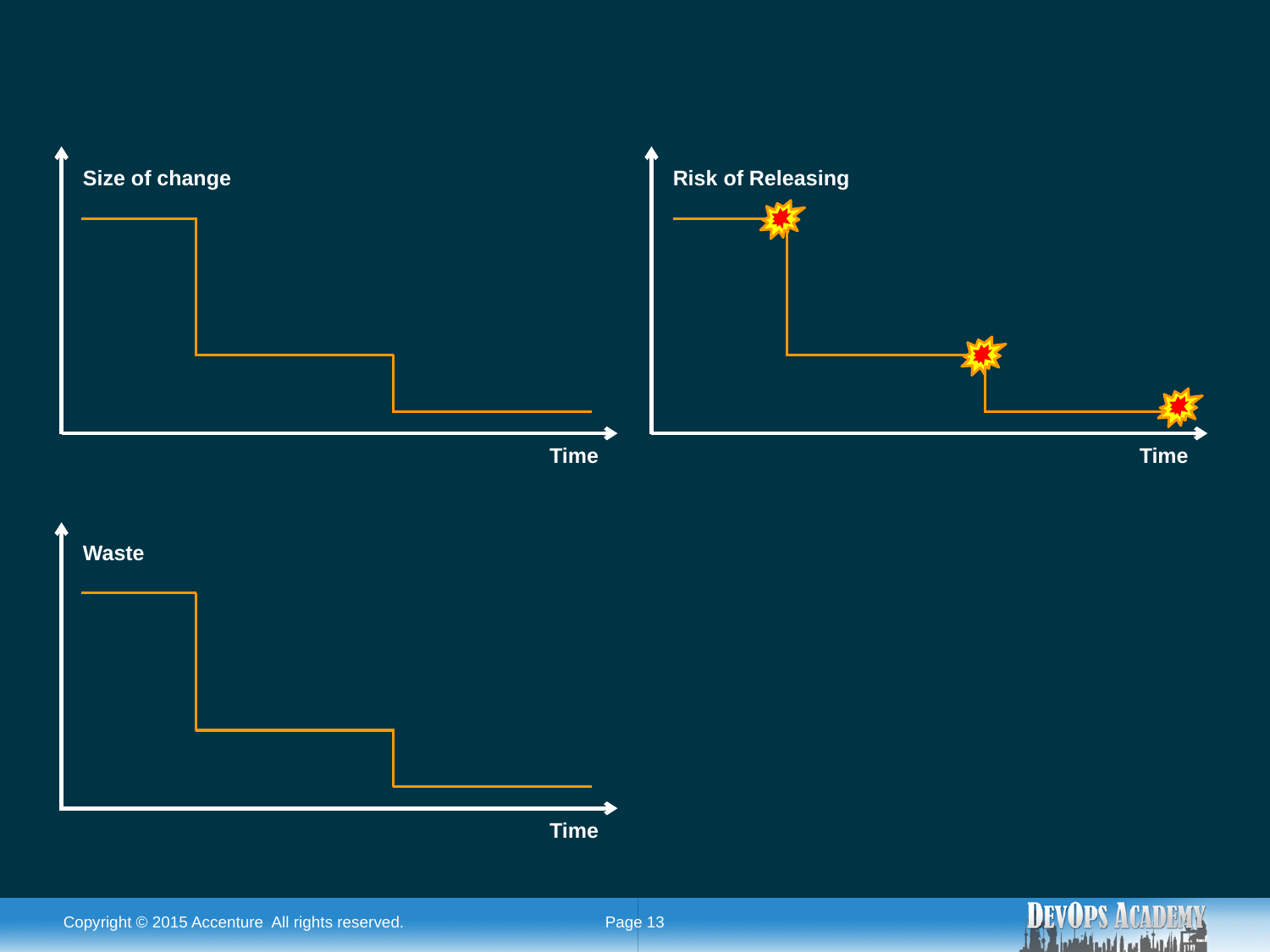

Size of change
Time
Risk of Releasing
Time

Waste
Time
Copyright © 2015 Accenture  All rights reserved.
Page 13